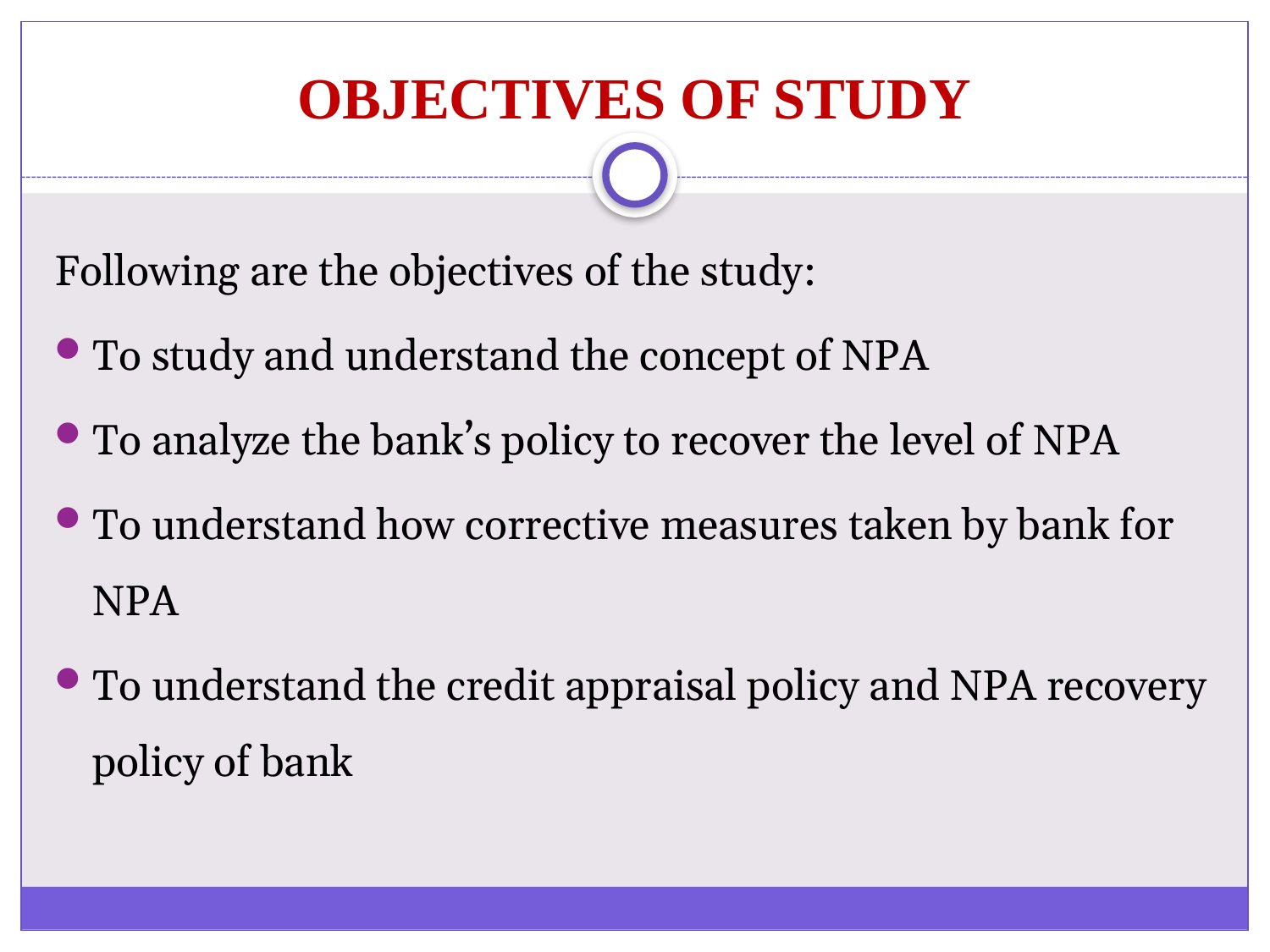

# OBJECTIVES OF STUDY
Following are the objectives of the study:
To study and understand the concept of NPA
To analyze the bank’s policy to recover the level of NPA
To understand how corrective measures taken by bank for NPA
To understand the credit appraisal policy and NPA recovery policy of bank